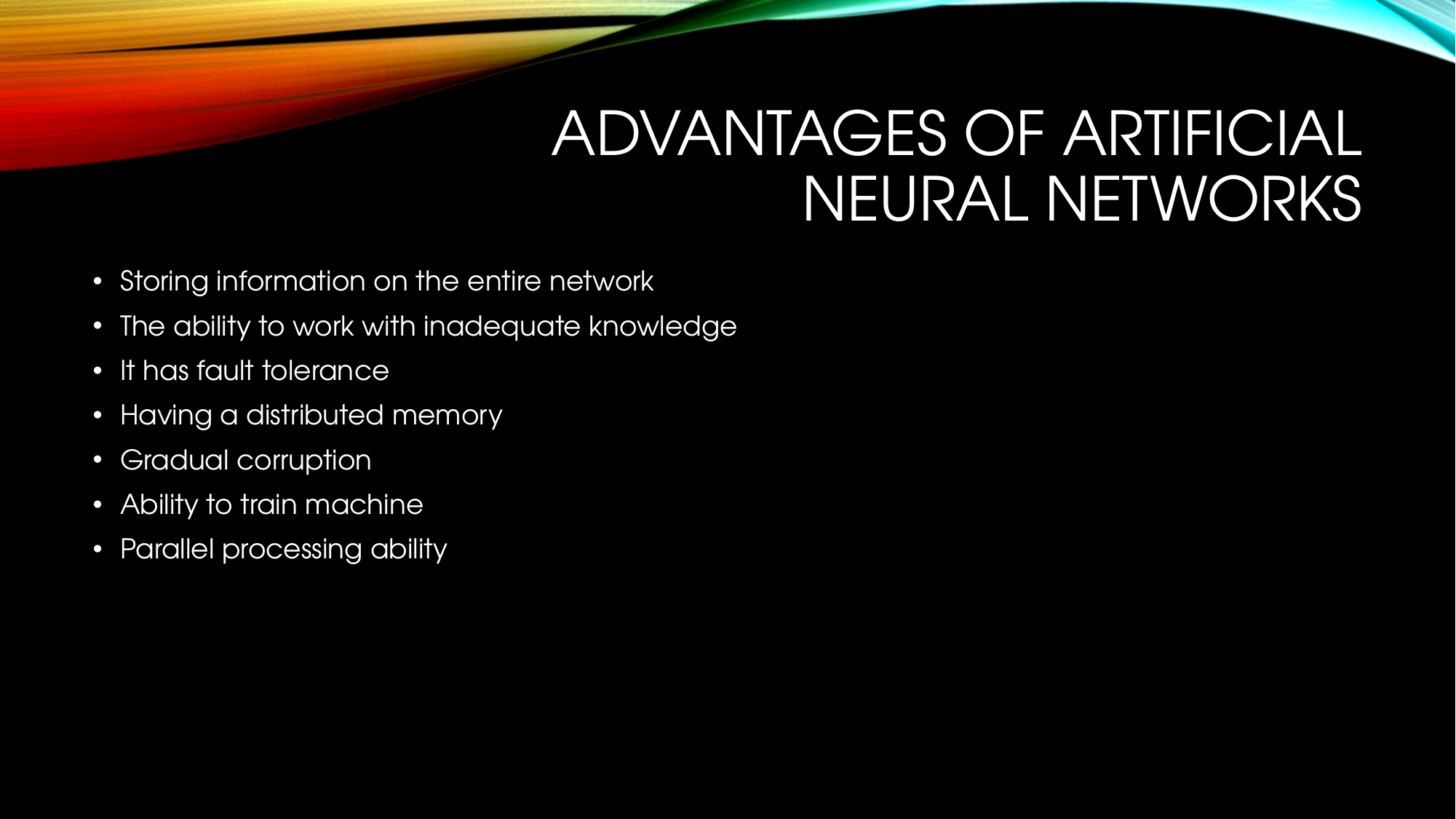

# Advantages of Artificial Neural Networks
Storing information on the entire network
The ability to work with inadequate knowledge
It has fault tolerance
Having a distributed memory
Gradual corruption
Ability to train machine
Parallel processing ability